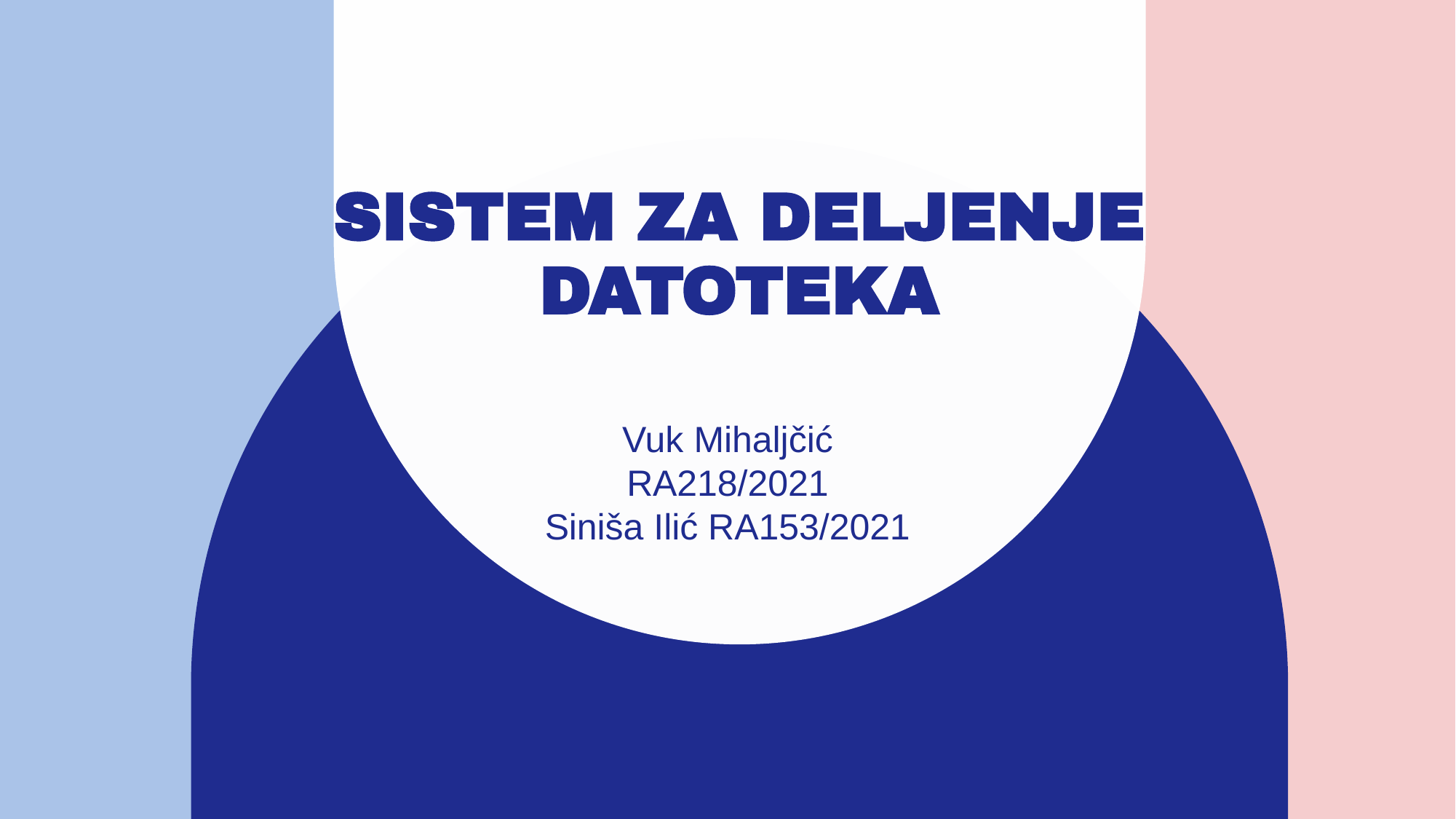

# SIStem za deljenje datoteka
Vuk Mihaljčić RA218/2021
Siniša Ilić RA153/2021